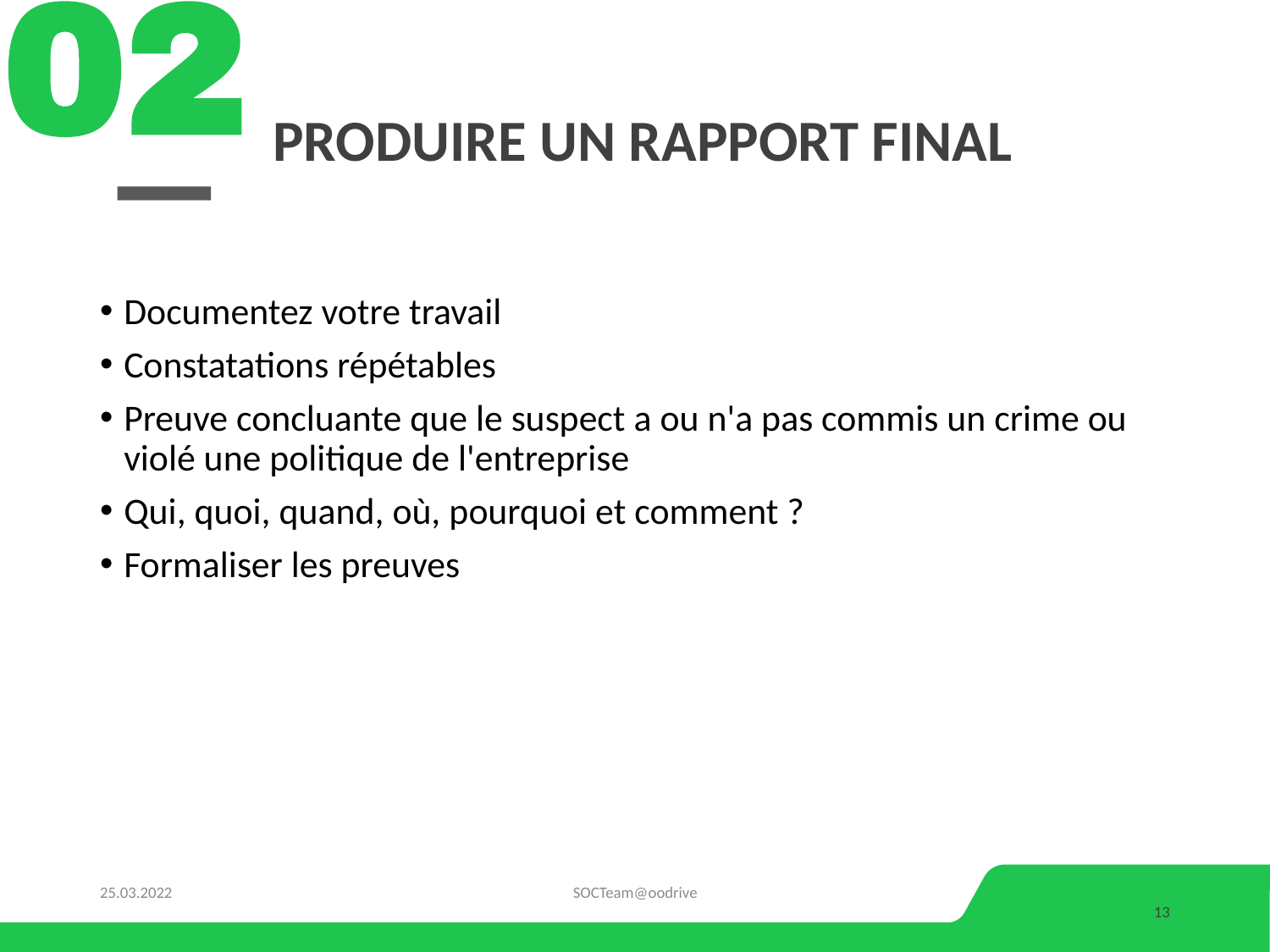

02
# Produire un rapport final
Documentez votre travail
Constatations répétables
Preuve concluante que le suspect a ou n'a pas commis un crime ou violé une politique de l'entreprise
Qui, quoi, quand, où, pourquoi et comment ?
Formaliser les preuves
25.03.2022
SOCTeam@oodrive
13